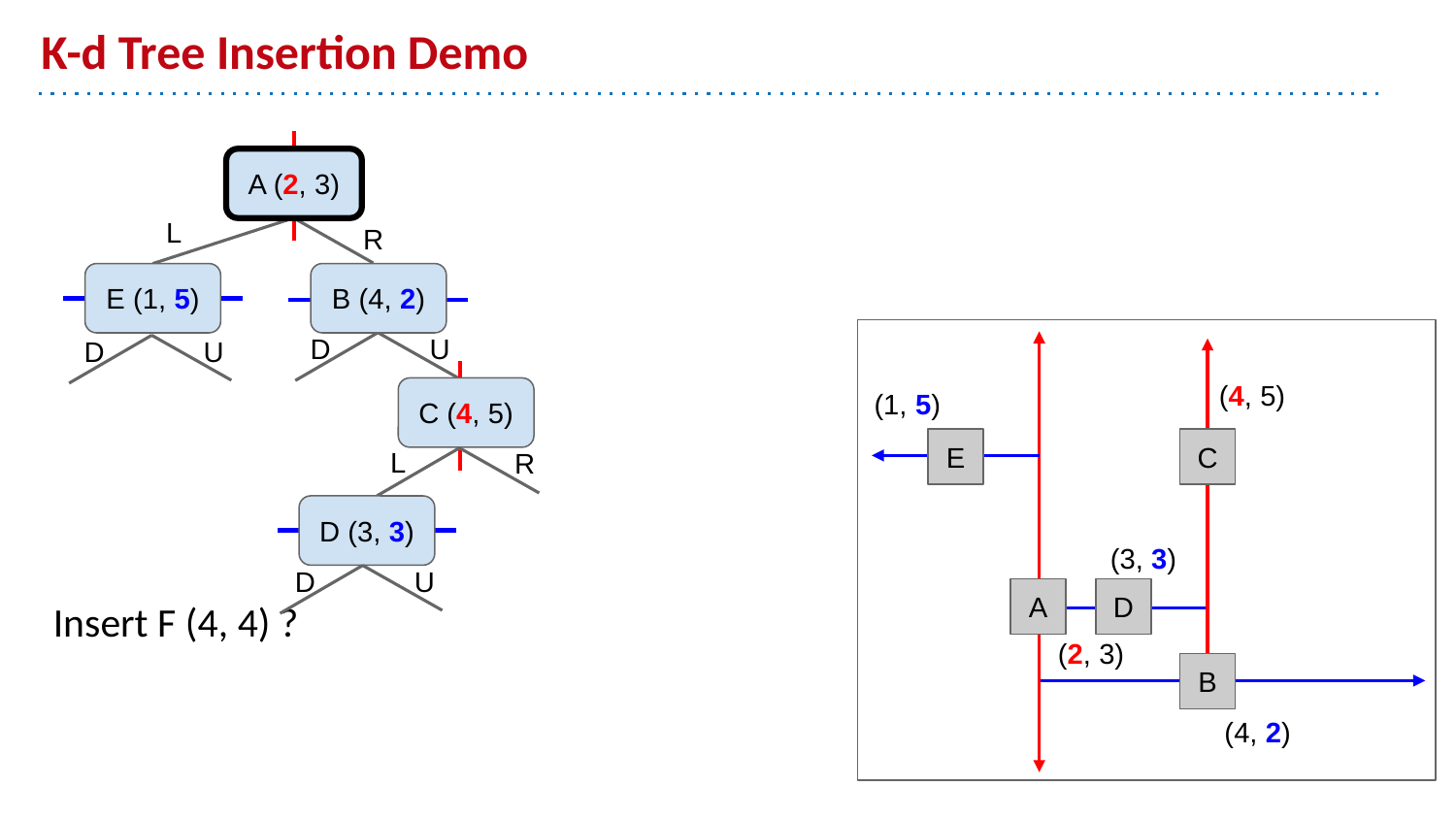

# K-d Tree Insertion Demo
A (2, 3)
L
R
B (4, 2)
E (1, 5)
D
U
D
U

(4, 5)
(1, 5)
C (4, 5)
C
E
L
R
D (3, 3)
(3, 3)
D
U
A
D
Insert F (4, 4) ?
(2, 3)
B
(4, 2)